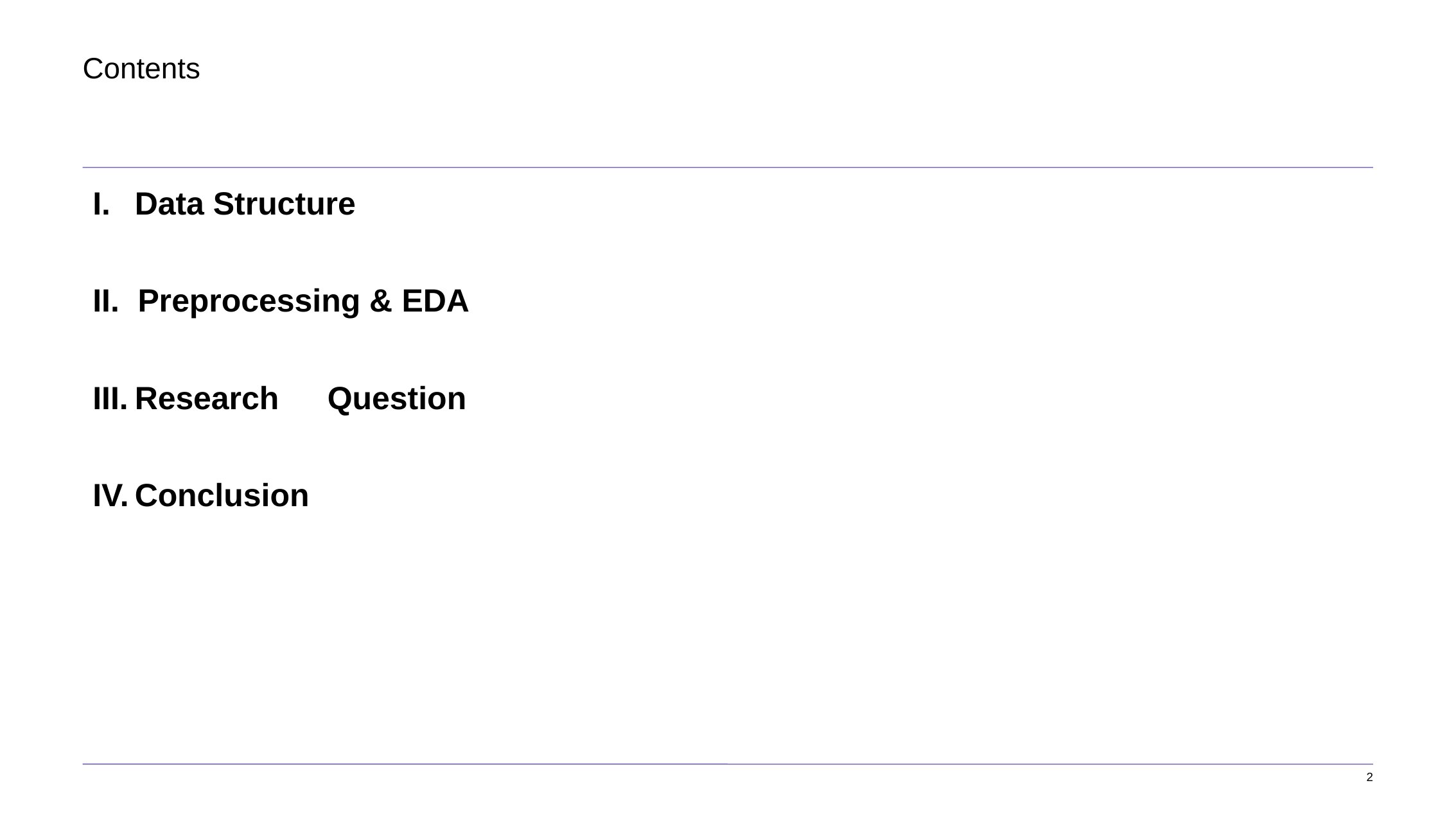

Data Structure

 Preprocessing & EDA

Research 	Question

Conclusion